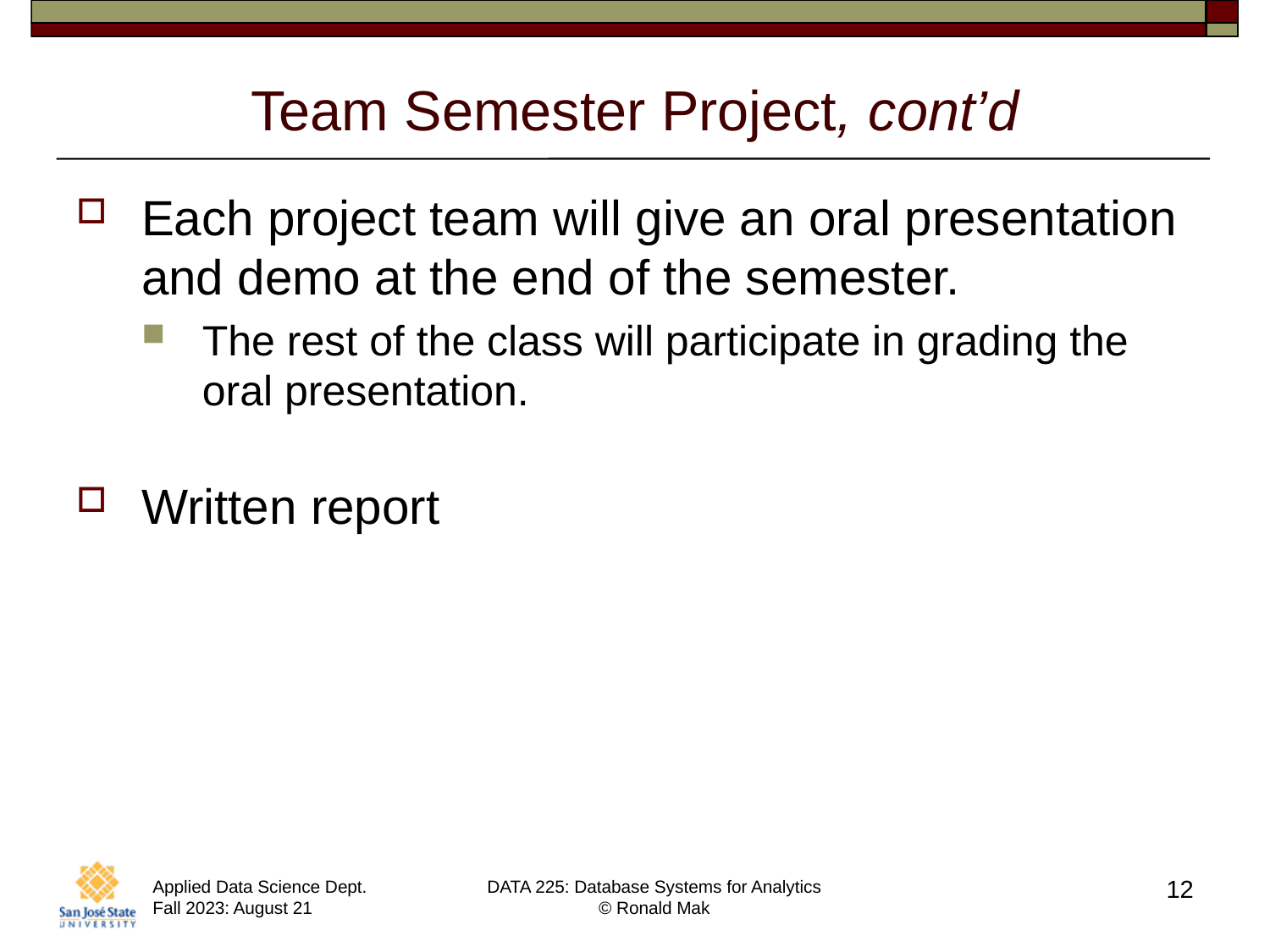

# Team Semester Project, cont’d
Each project team will give an oral presentation and demo at the end of the semester.
The rest of the class will participate in grading the oral presentation.

Written report
12